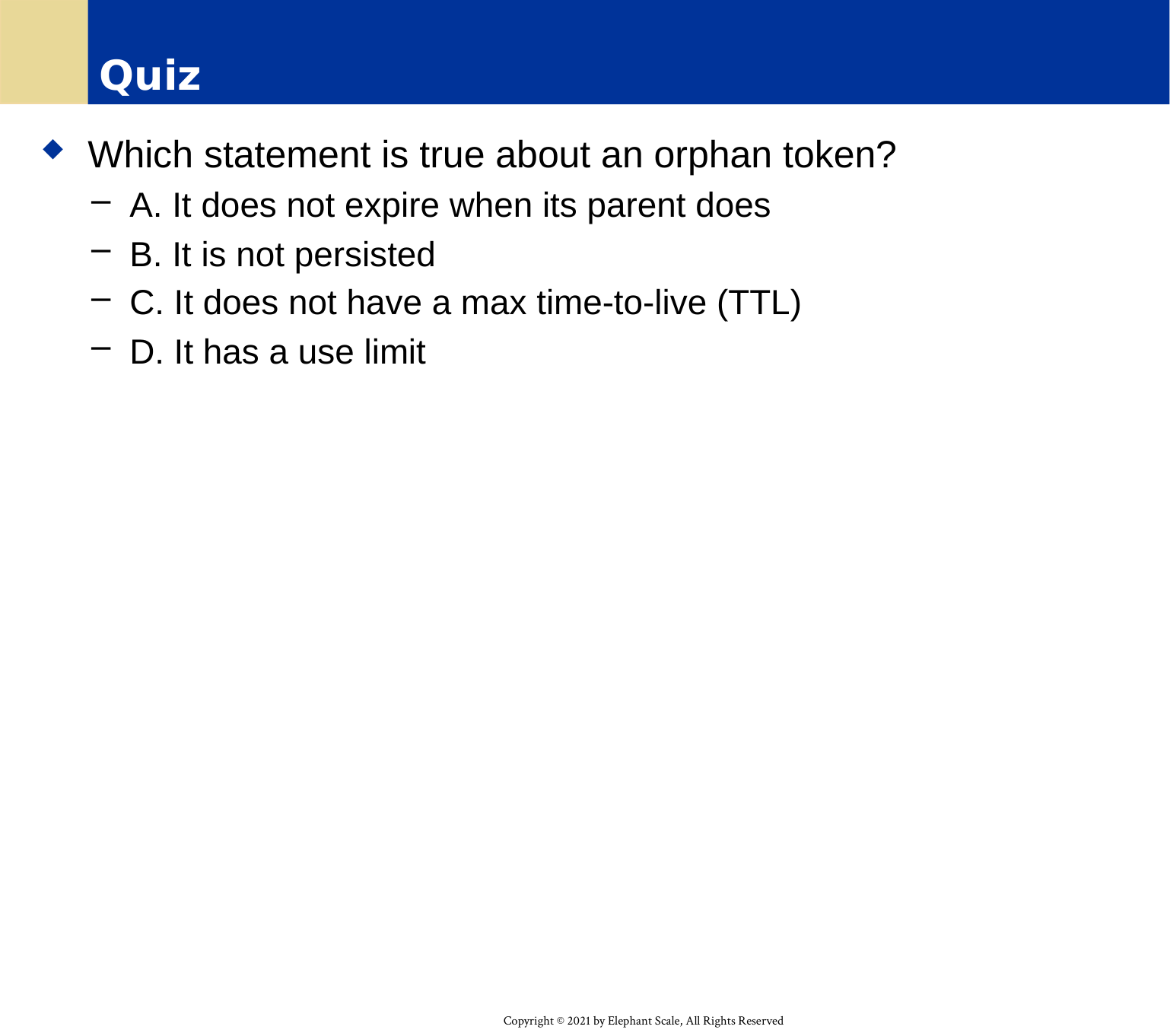

# Quiz
 Which statement is true about an orphan token?
 A. It does not expire when its parent does
 B. It is not persisted
 C. It does not have a max time-to-live (TTL)
 D. It has a use limit
Copyright © 2021 by Elephant Scale, All Rights Reserved